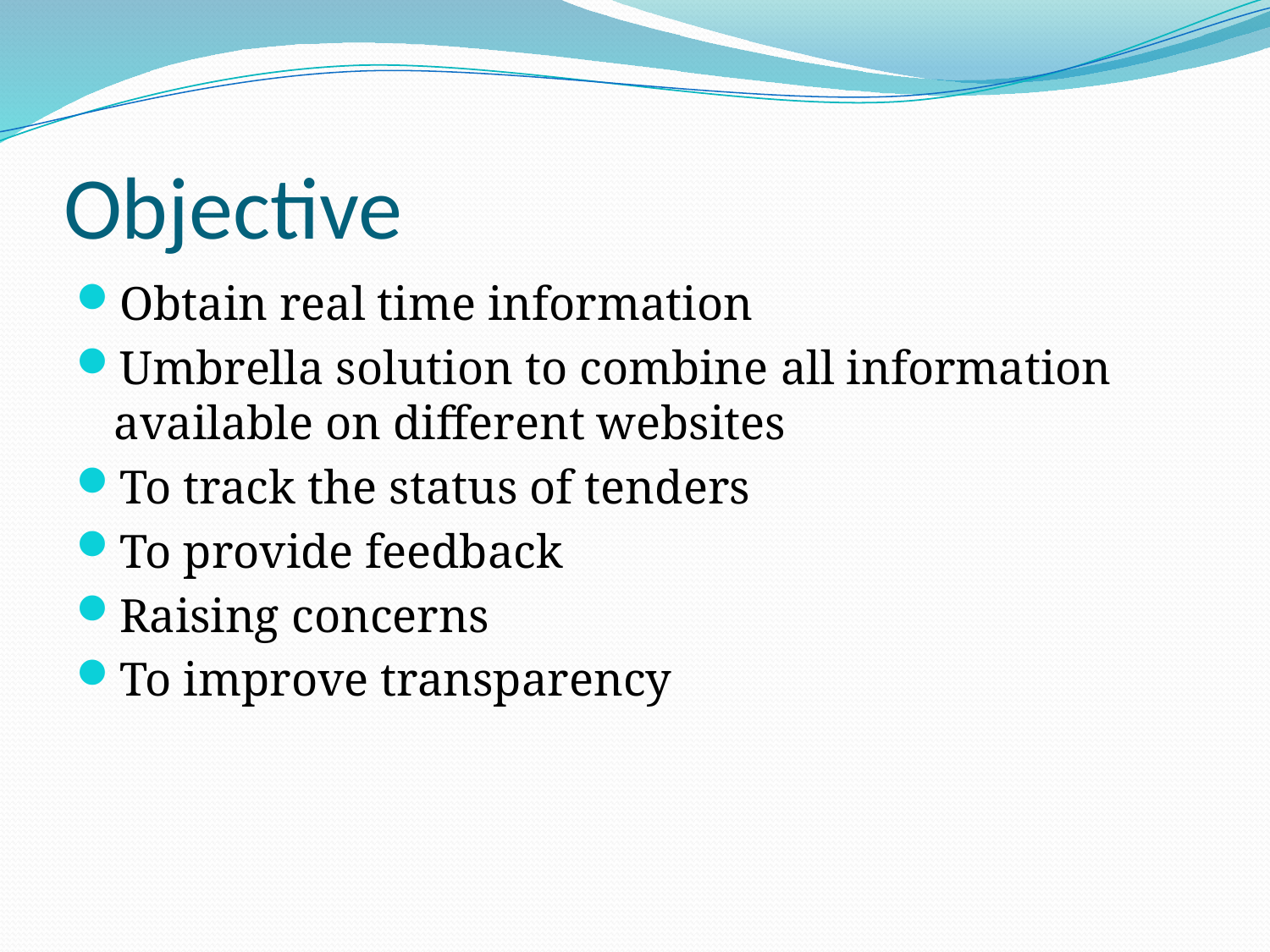

# Objective
Obtain real time information
Umbrella solution to combine all information available on different websites
To track the status of tenders
To provide feedback
Raising concerns
To improve transparency